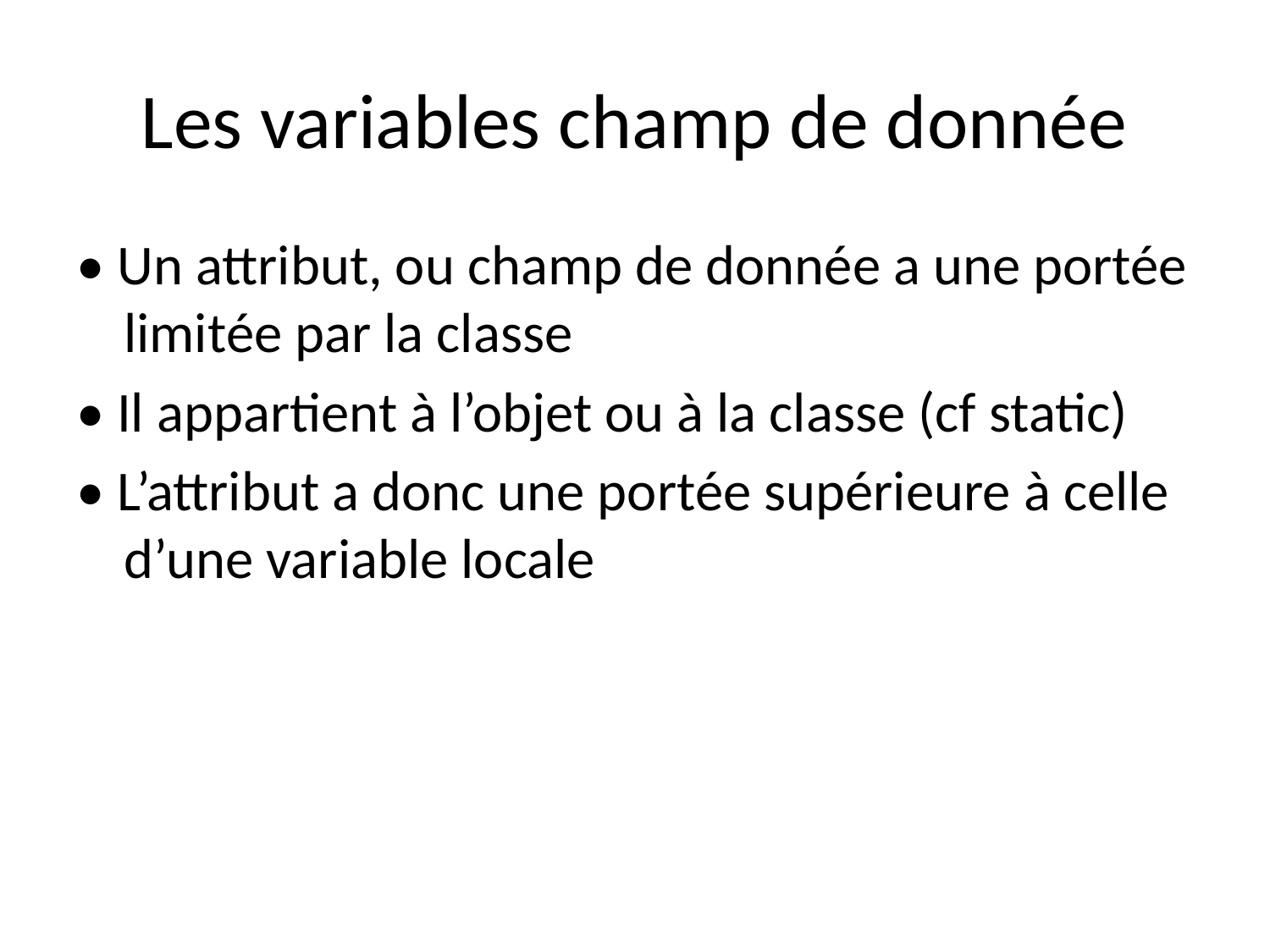

# Les variables champ de donnée
• Un attribut, ou champ de donnée a une portée limitée par la classe
• Il appartient à l’objet ou à la classe (cf static)
• L’attribut a donc une portée supérieure à celle d’une variable locale